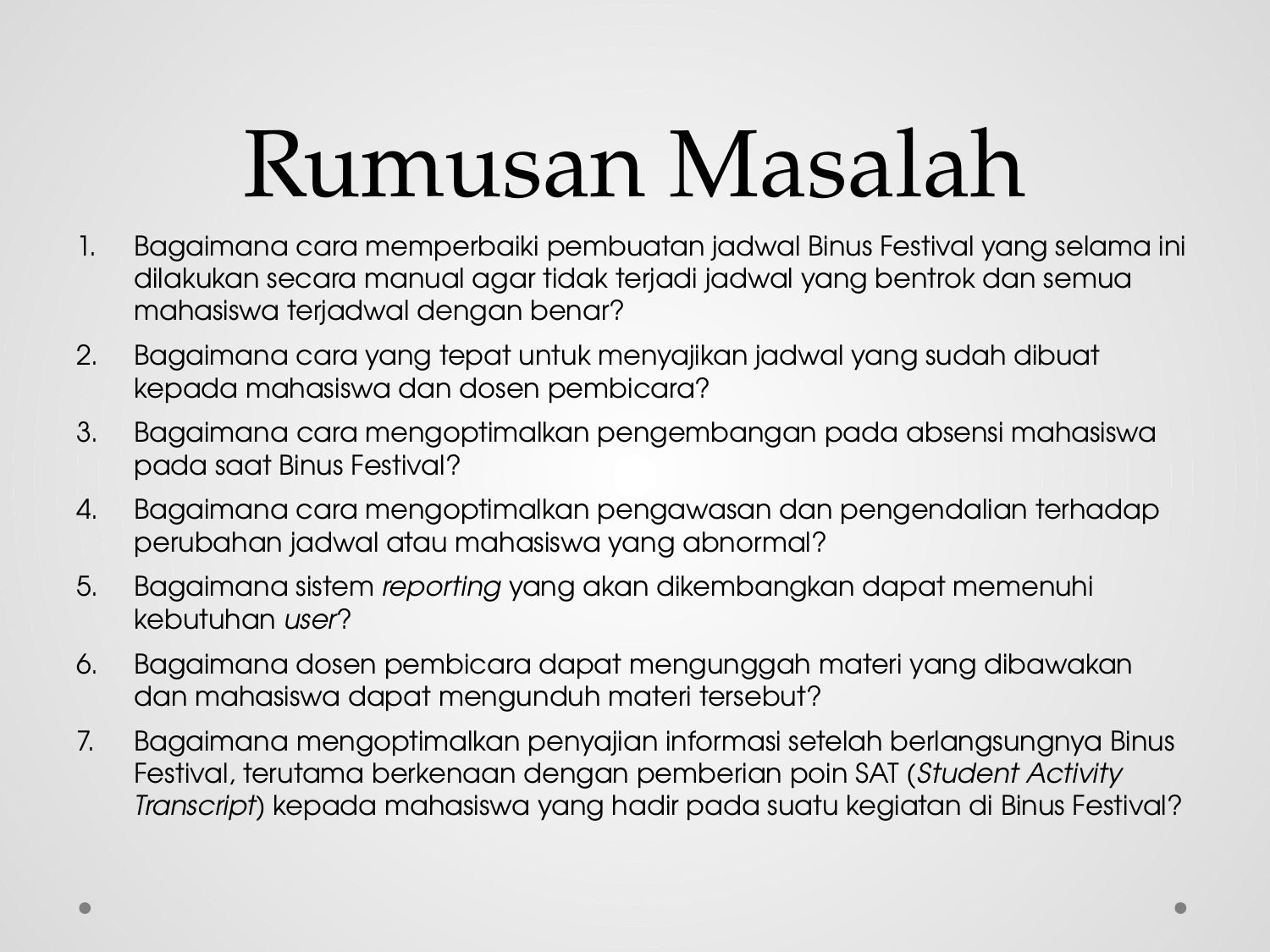

# Rumusan Masalah
Bagaimana cara memperbaiki pembuatan jadwal Binus Festival yang selama ini dilakukan secara manual agar tidak terjadi jadwal yang bentrok dan semua mahasiswa terjadwal dengan benar?
Bagaimana cara yang tepat untuk menyajikan jadwal yang sudah dibuat kepada mahasiswa dan dosen pembicara?
Bagaimana cara mengoptimalkan pengembangan pada absensi mahasiswa pada saat Binus Festival?
Bagaimana cara mengoptimalkan pengawasan dan pengendalian terhadap perubahan jadwal atau mahasiswa yang abnormal?
Bagaimana sistem reporting yang akan dikembangkan dapat memenuhi kebutuhan user?
Bagaimana dosen pembicara dapat mengunggah materi yang dibawakan dan mahasiswa dapat mengunduh materi tersebut?
Bagaimana mengoptimalkan penyajian informasi setelah berlangsungnya Binus Festival, terutama berkenaan dengan pemberian poin SAT (Student Activity Transcript) kepada mahasiswa yang hadir pada suatu kegiatan di Binus Festival?